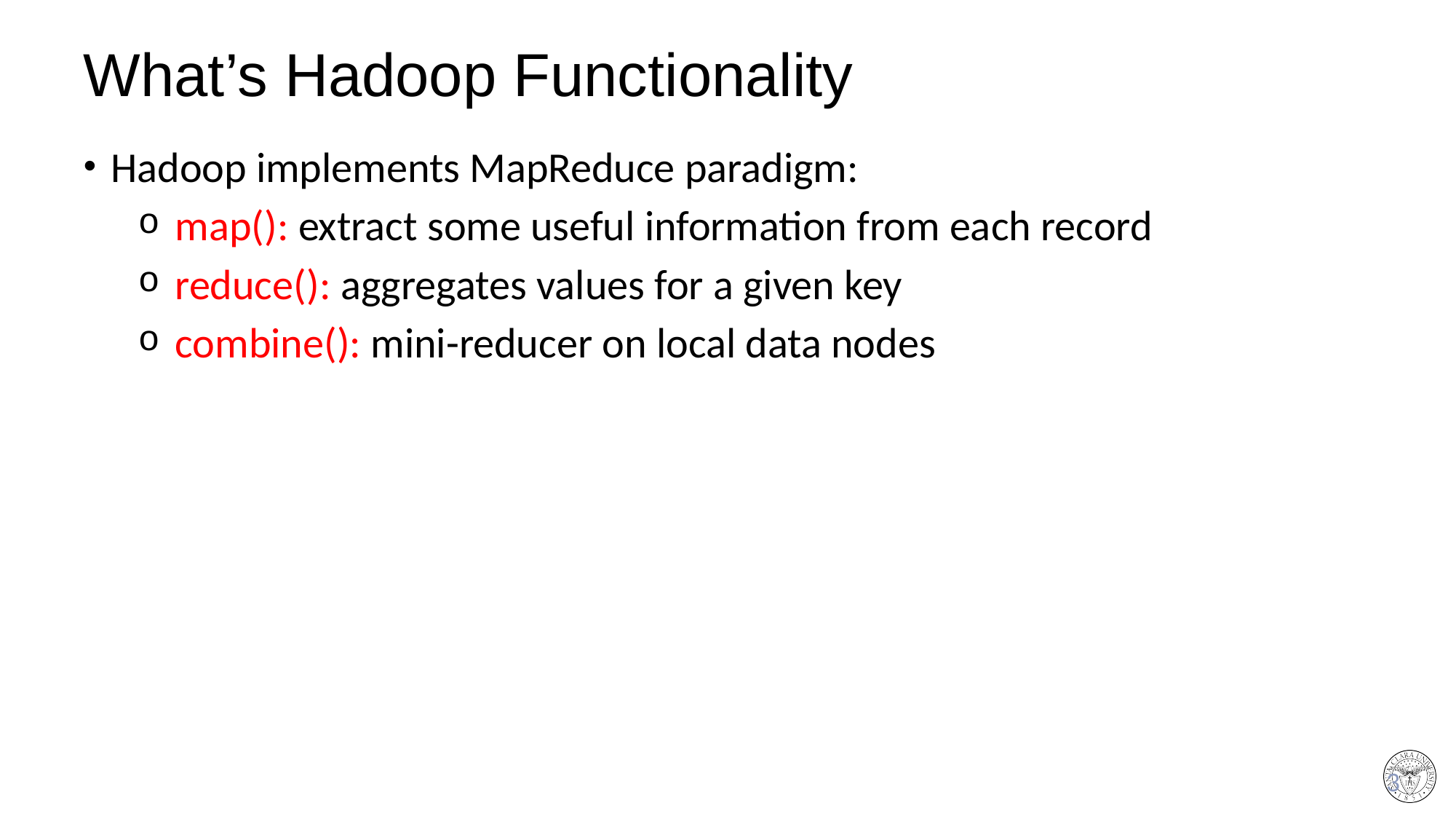

# What’s Hadoop Functionality
Hadoop implements MapReduce paradigm:
 map(): extract some useful information from each record
 reduce(): aggregates values for a given key
 combine(): mini-reducer on local data nodes
3